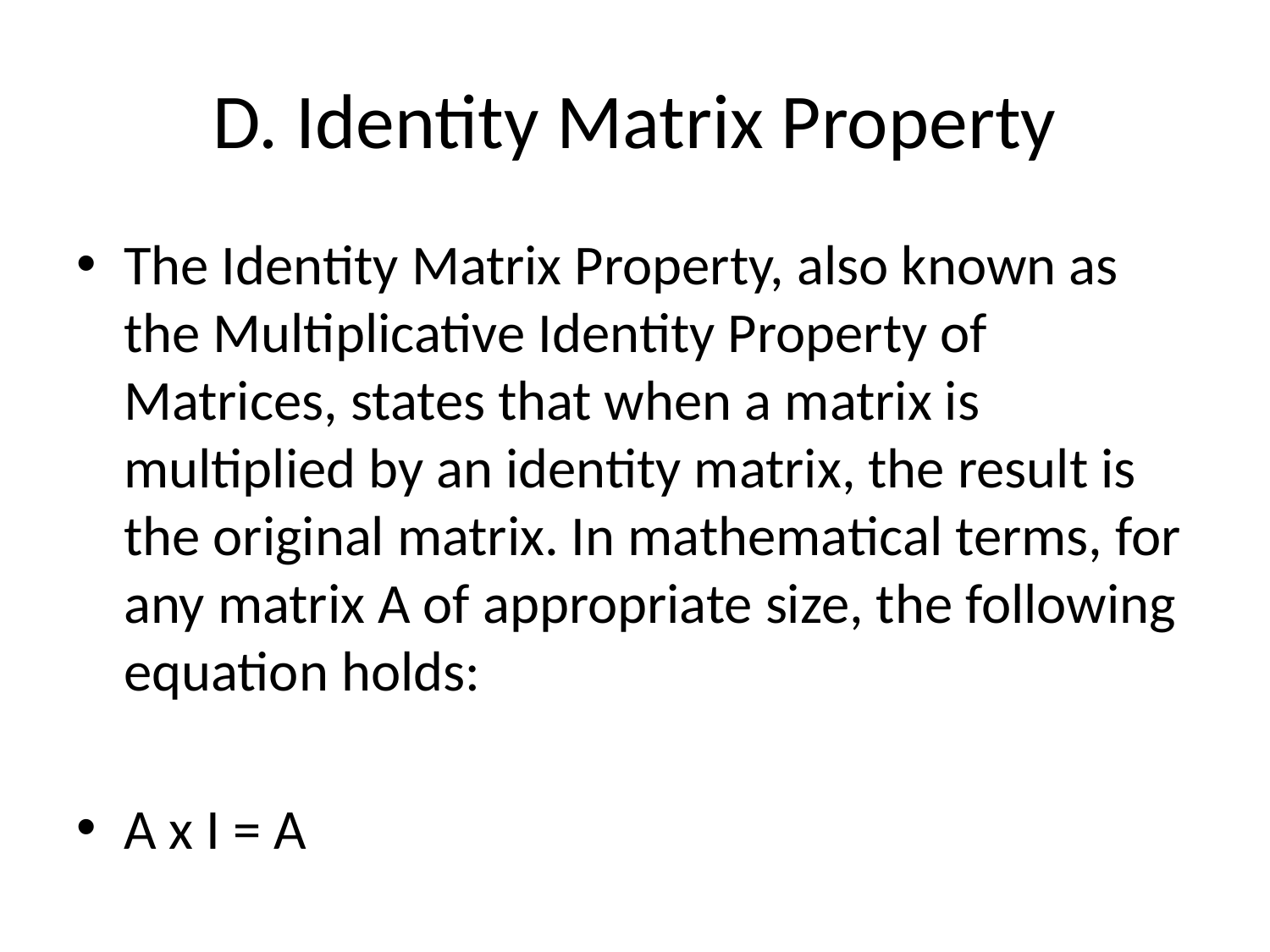

# D. Identity Matrix Property
The Identity Matrix Property, also known as the Multiplicative Identity Property of Matrices, states that when a matrix is multiplied by an identity matrix, the result is the original matrix. In mathematical terms, for any matrix A of appropriate size, the following equation holds:

A x I = A